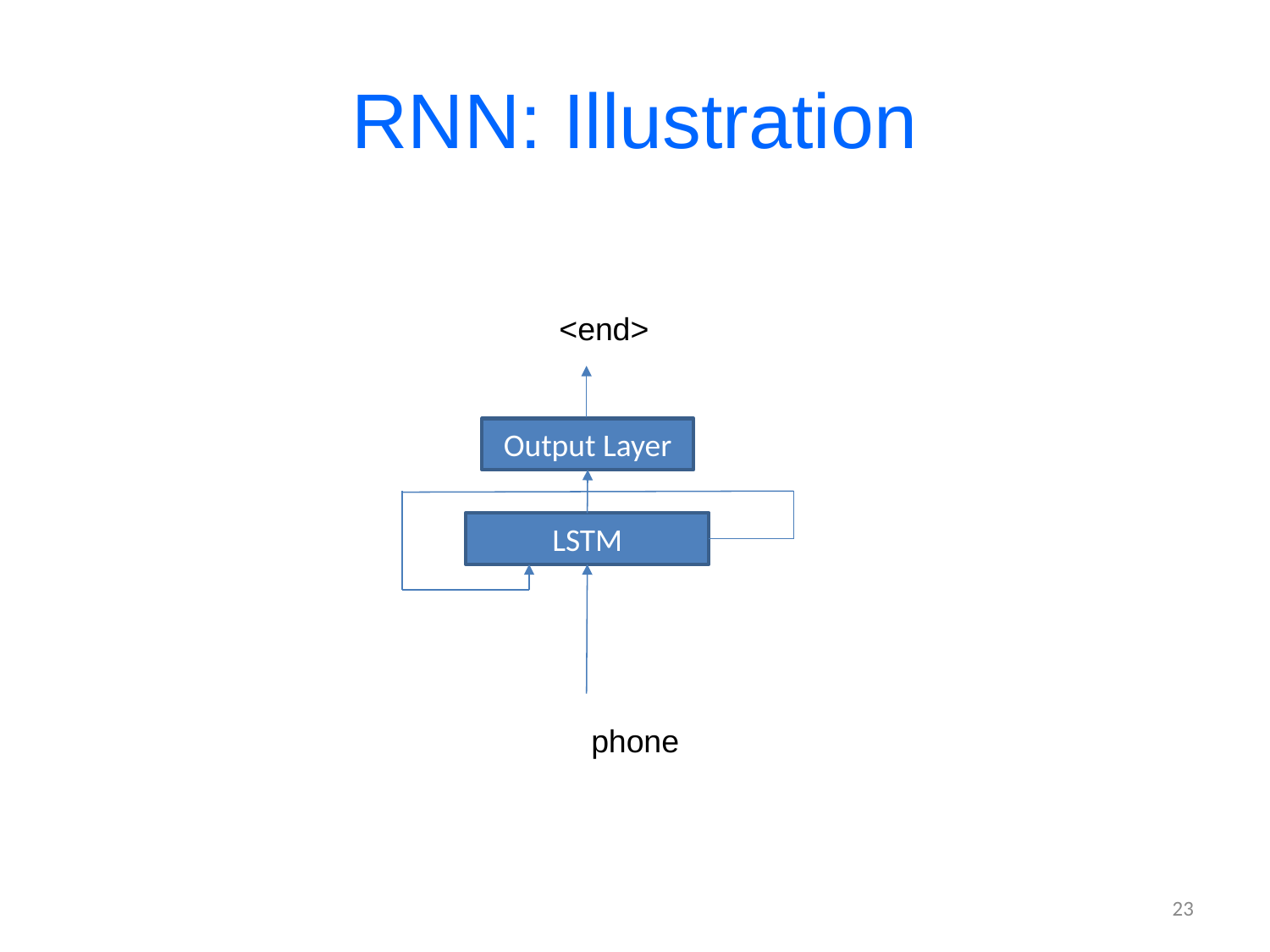

# RNN: Illustration
<end>
Output Layer
LSTM
  phone
23